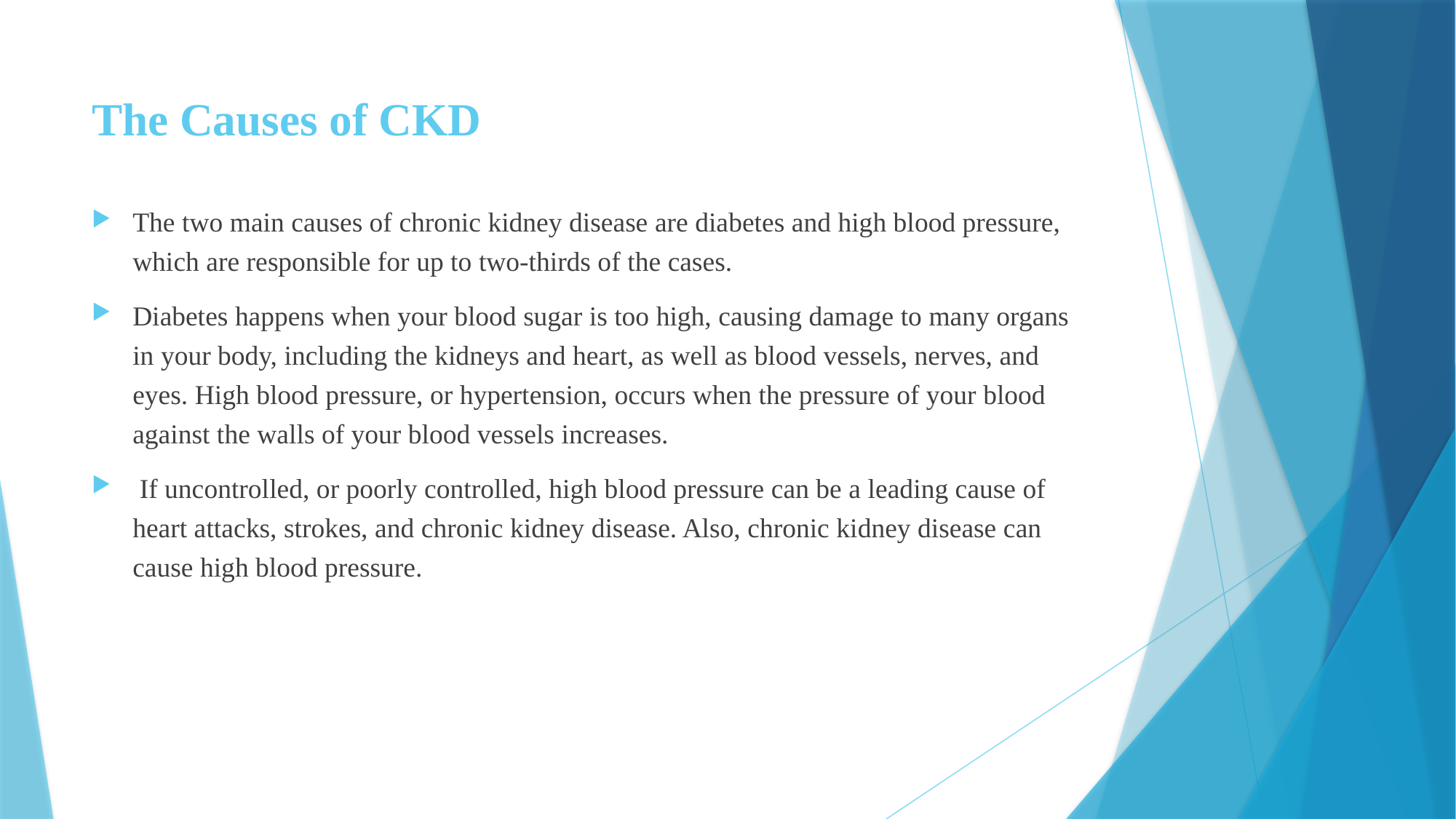

# The Causes of CKD
The two main causes of chronic kidney disease are diabetes and high blood pressure, which are responsible for up to two-thirds of the cases.
Diabetes happens when your blood sugar is too high, causing damage to many organs in your body, including the kidneys and heart, as well as blood vessels, nerves, and eyes. High blood pressure, or hypertension, occurs when the pressure of your blood against the walls of your blood vessels increases.
 If uncontrolled, or poorly controlled, high blood pressure can be a leading cause of heart attacks, strokes, and chronic kidney disease. Also, chronic kidney disease can cause high blood pressure.